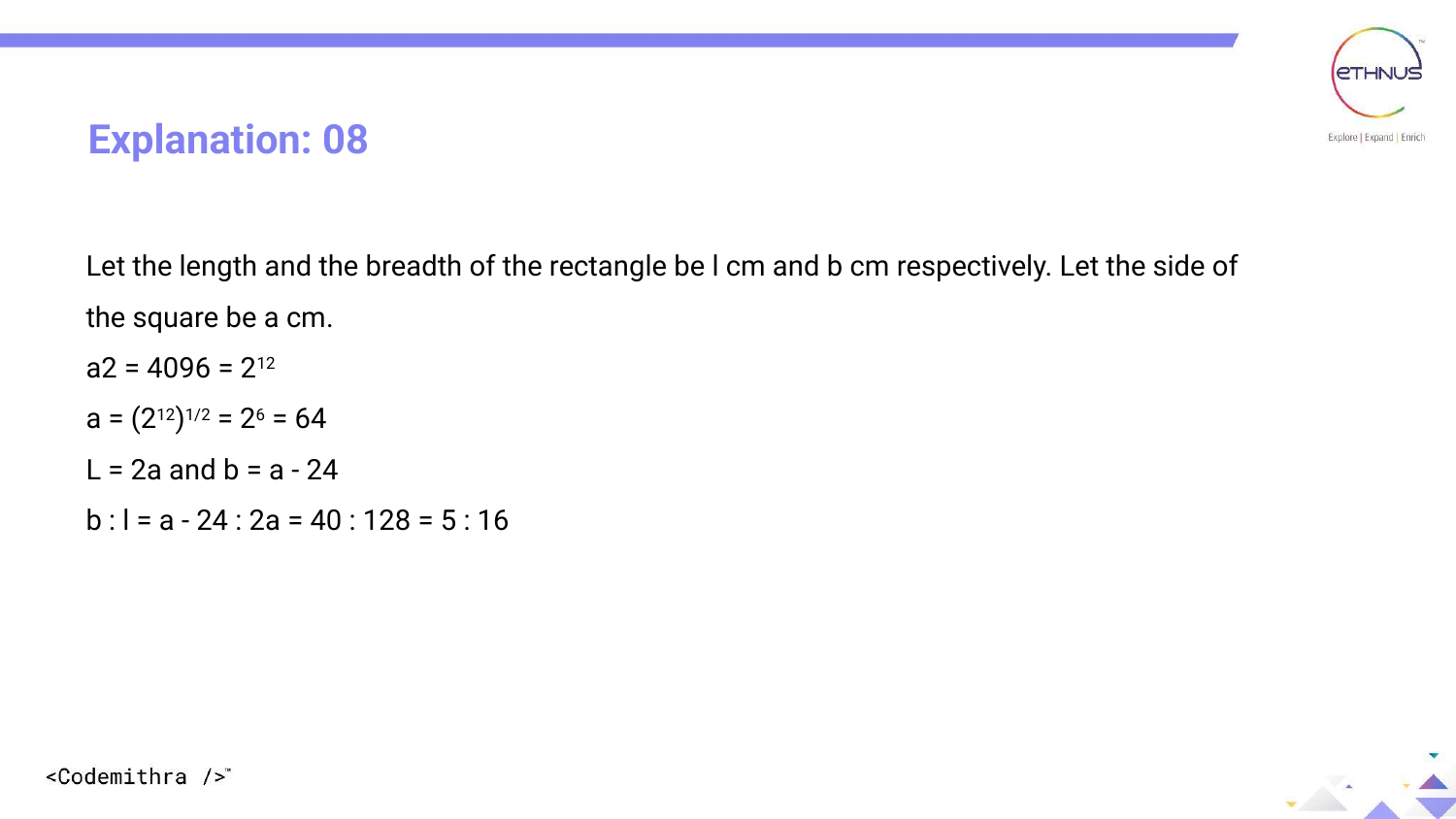

Explanation: 08

Let the length and the breadth of the rectangle be l cm and b cm respectively. Let the side of the square be a cm.
a2 = 4096 = 212
a = (212)1/2 = 26 = 64
L = 2a and b = a - 24
b : l = a - 24 : 2a = 40 : 128 = 5 : 16